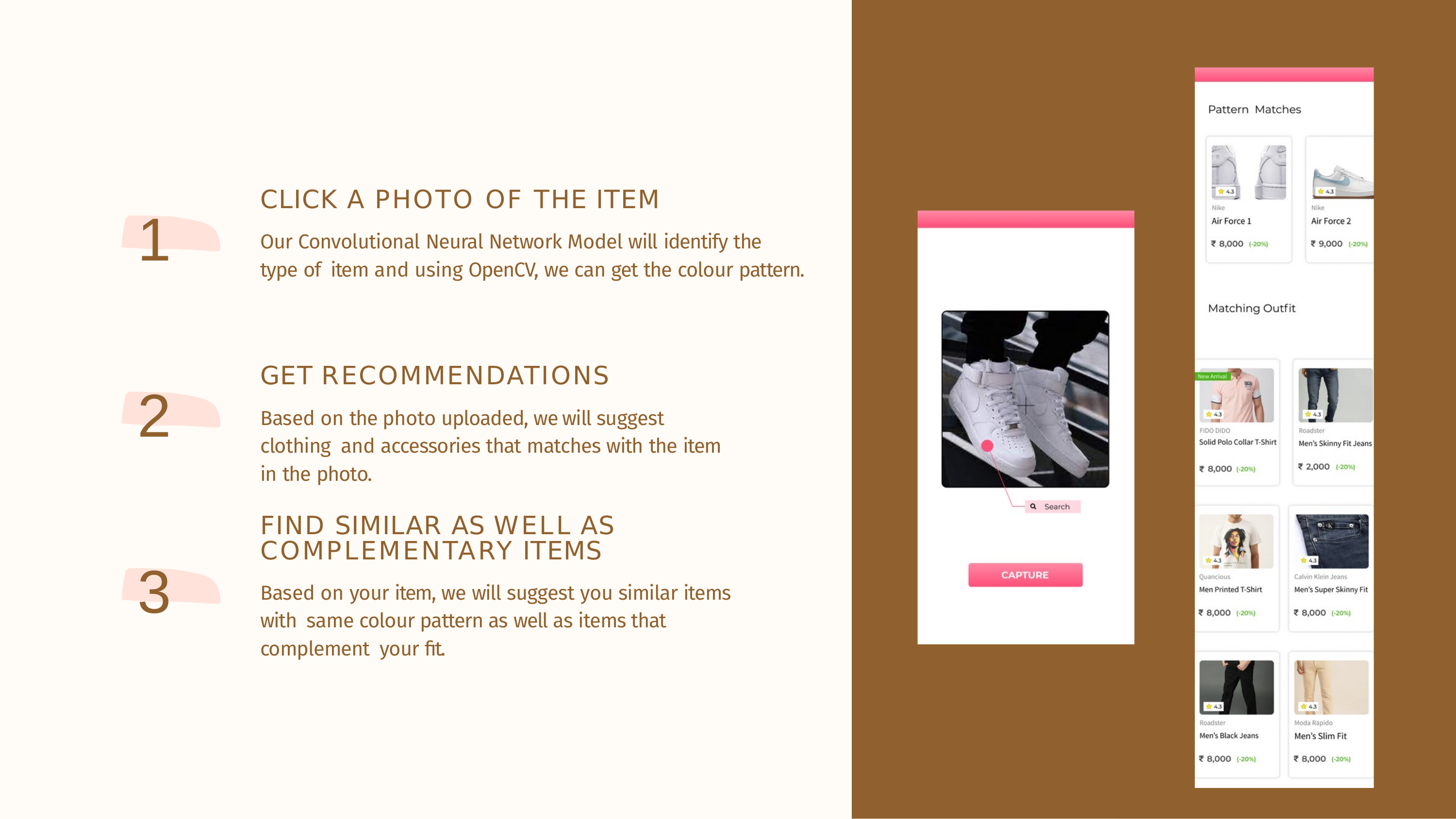

# CLICK A PHOTO OF THE ITEM
Our Convolutional Neural Network Model will identify the type of  item and using OpenCV, we can get the colour pattern.
1

GET RECOMMENDATIONS
Based on the photo uploaded, we will suggest clothing  and accessories that matches with the item in the photo.
2

FIND SIMILAR AS WELL AS  COMPLEMENTARY ITEMS
Based on your item, we will suggest you similar items with  same colour pattern as well as items that complement  your fit.
3